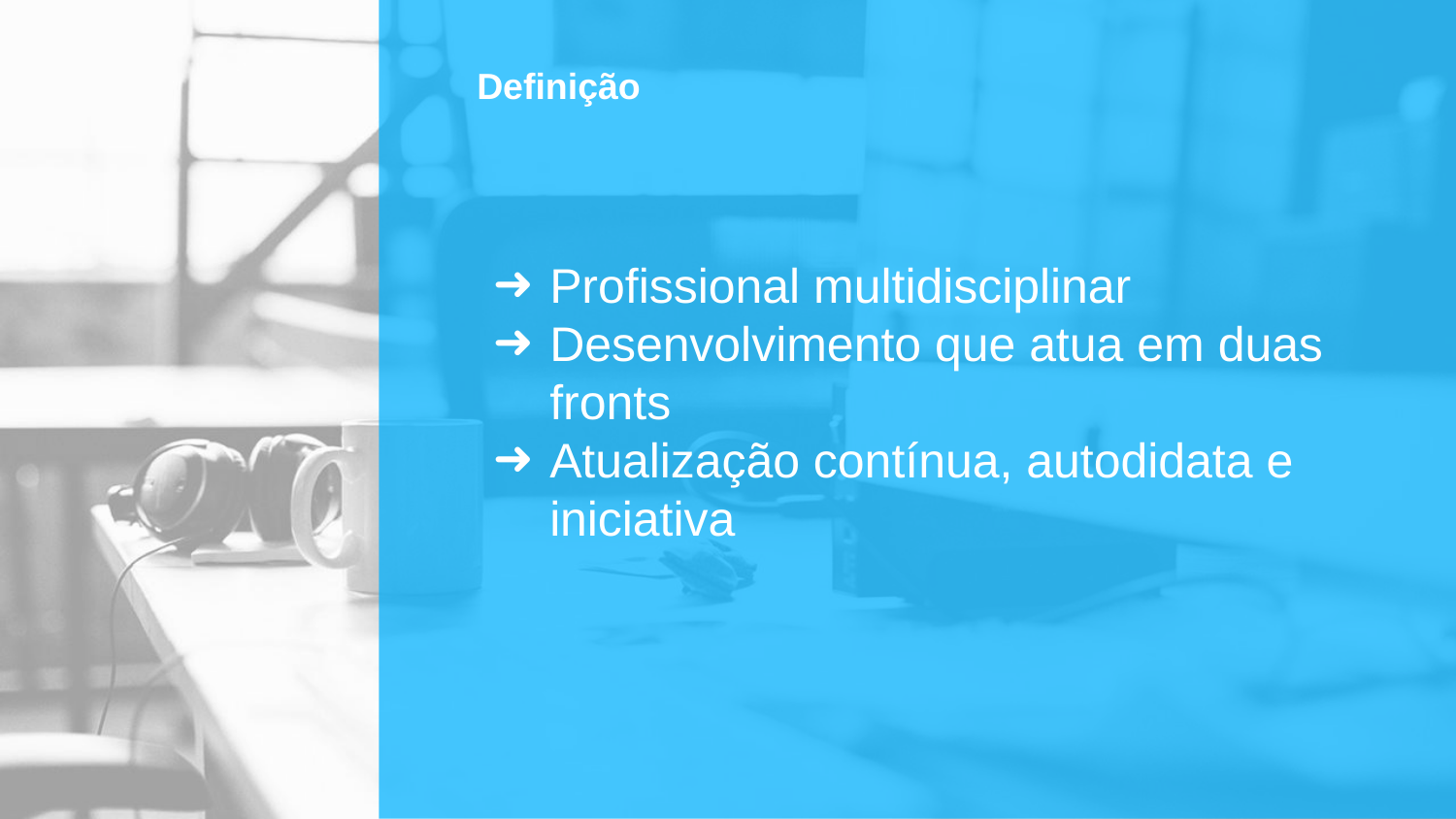

# Definição
Profissional multidisciplinar
Desenvolvimento que atua em duas fronts
Atualização contínua, autodidata e iniciativa